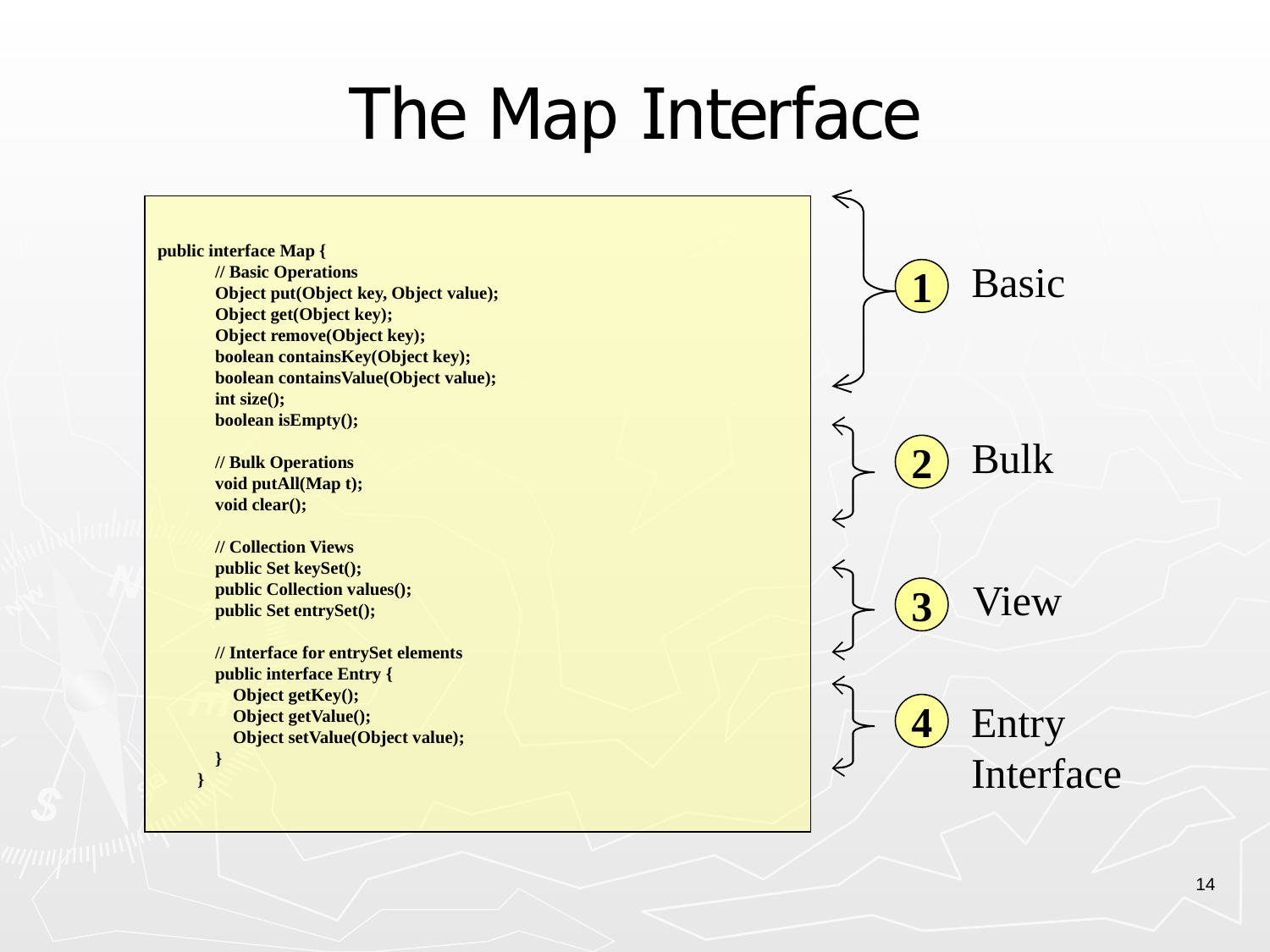

# The Map Interface
public interface Map {
             // Basic Operations
             Object put(Object key, Object value);
             Object get(Object key);
             Object remove(Object key);
             boolean containsKey(Object key);
             boolean containsValue(Object value);
             int size();
             boolean isEmpty();

             // Bulk Operations
             void putAll(Map t);
             void clear();

             // Collection Views
             public Set keySet();
             public Collection values();
             public Set entrySet();

             // Interface for entrySet elements
             public interface Entry {
                 Object getKey();
                 Object getValue();
                 Object setValue(Object value);
             }
         }

Basic
1

Bulk
2

View
3

Entry
Interface
4
14